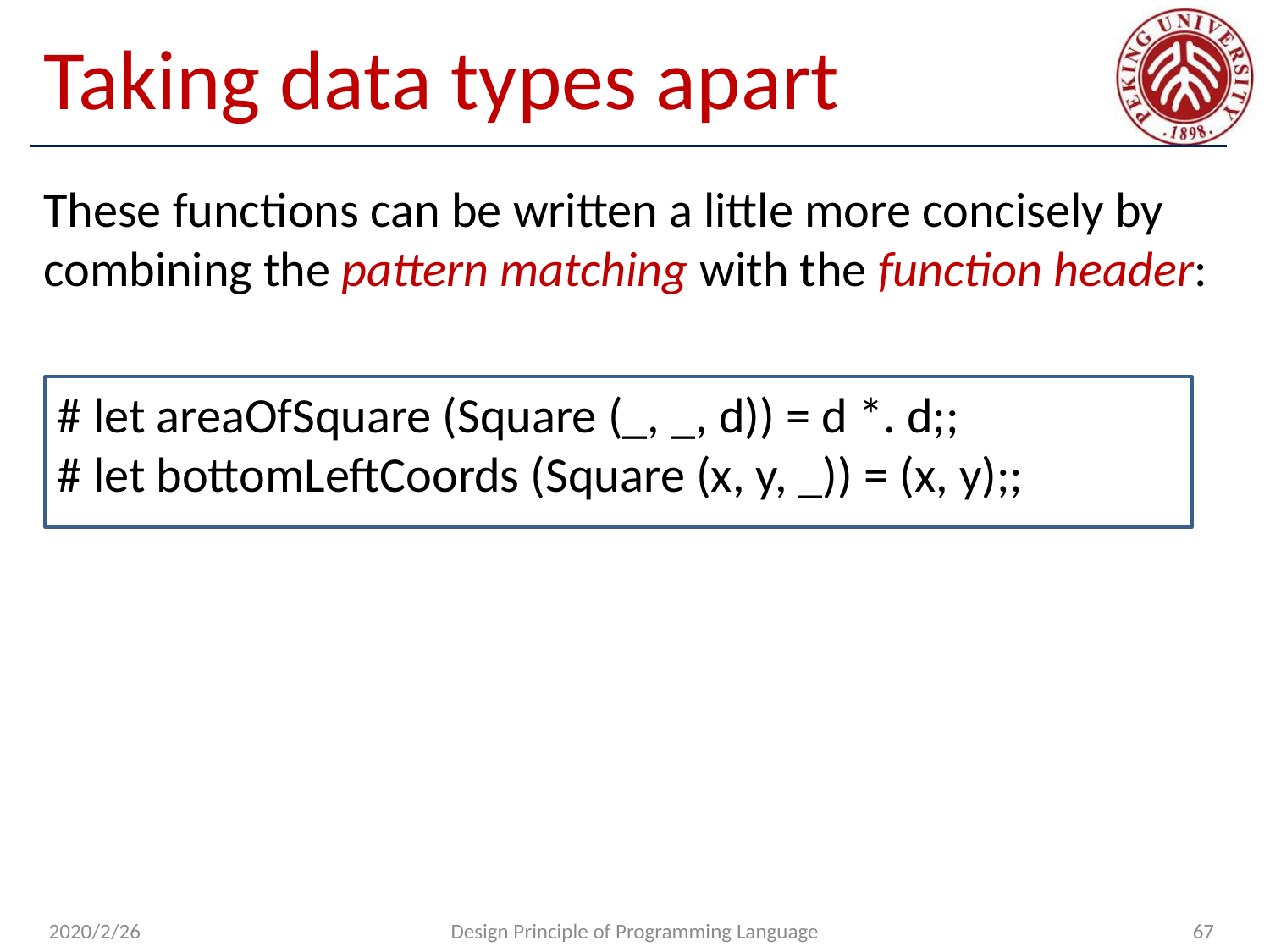

# Taking data types apart
These functions can be written a little more concisely by combining the pattern matching with the function header:

# let areaOfSquare (Square (_, _, d)) = d *. d;;
# let bottomLeftCoords (Square (x, y, _)) = (x, y);;
2020/2/26
Design Principle of Programming Language
67